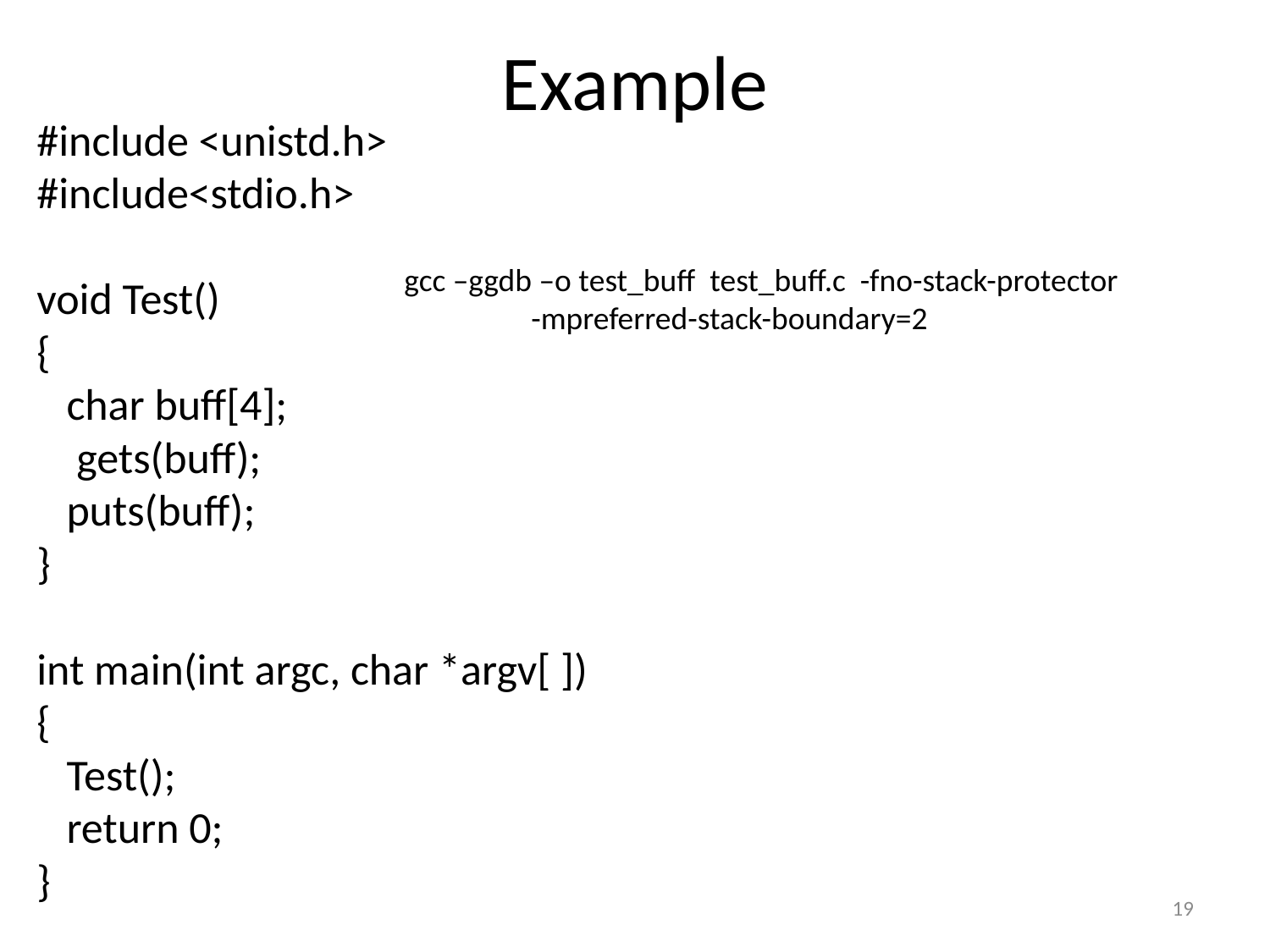

# Example
#include <unistd.h>
#include<stdio.h>

void Test()
{
   char buff[4];
    gets(buff);
   puts(buff);
}

int main(int argc, char *argv[ ])
{
   Test();
   return 0;
}
gcc –ggdb –o test_buff  test_buff.c  -fno-stack-protector
	-mpreferred-stack-boundary=2
19